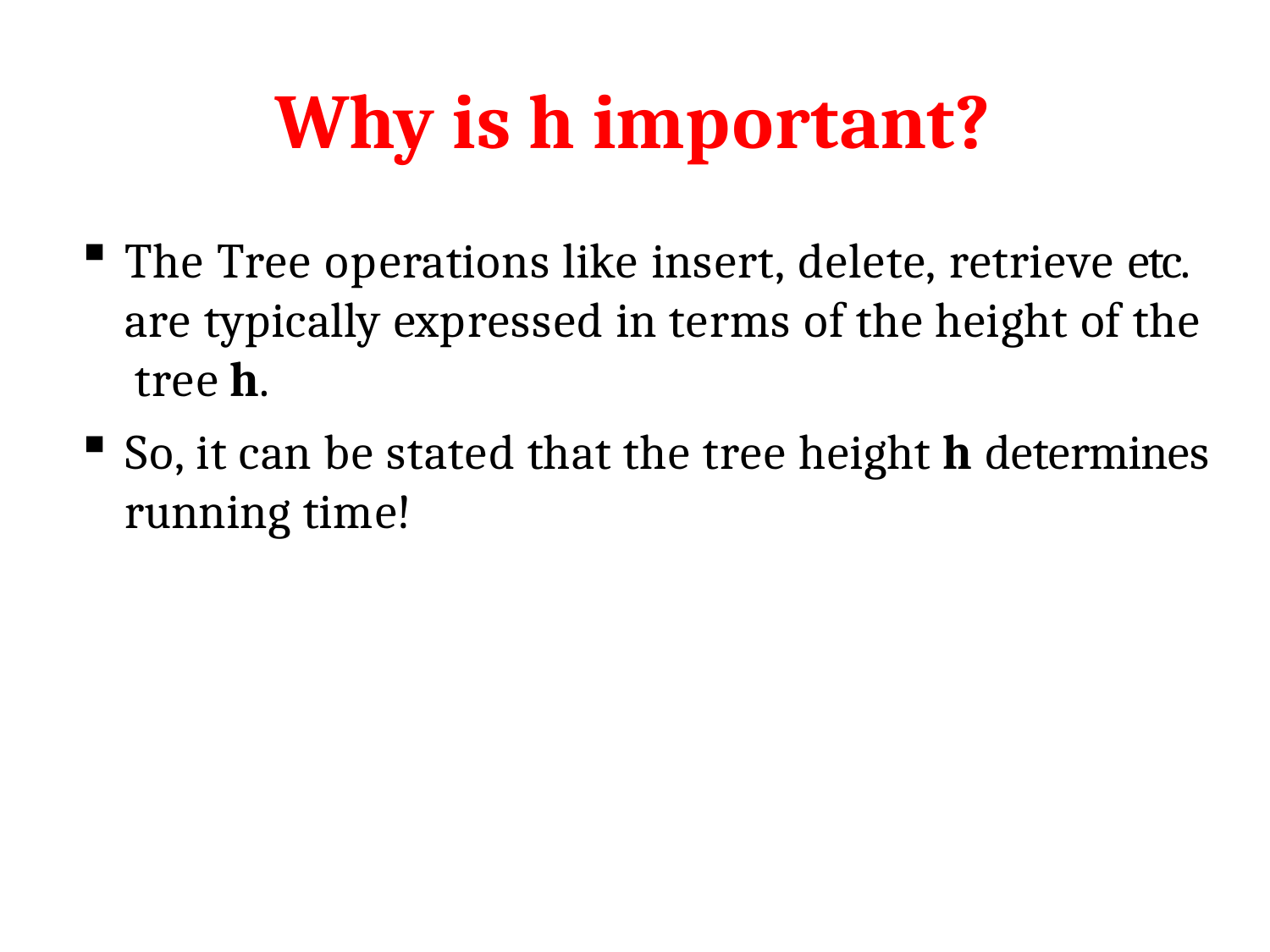

# Why is h important?
The Tree operations like insert, delete, retrieve etc.  are typically expressed in terms of the height of the  tree h.
So, it can be stated that the tree height h determines  running time!